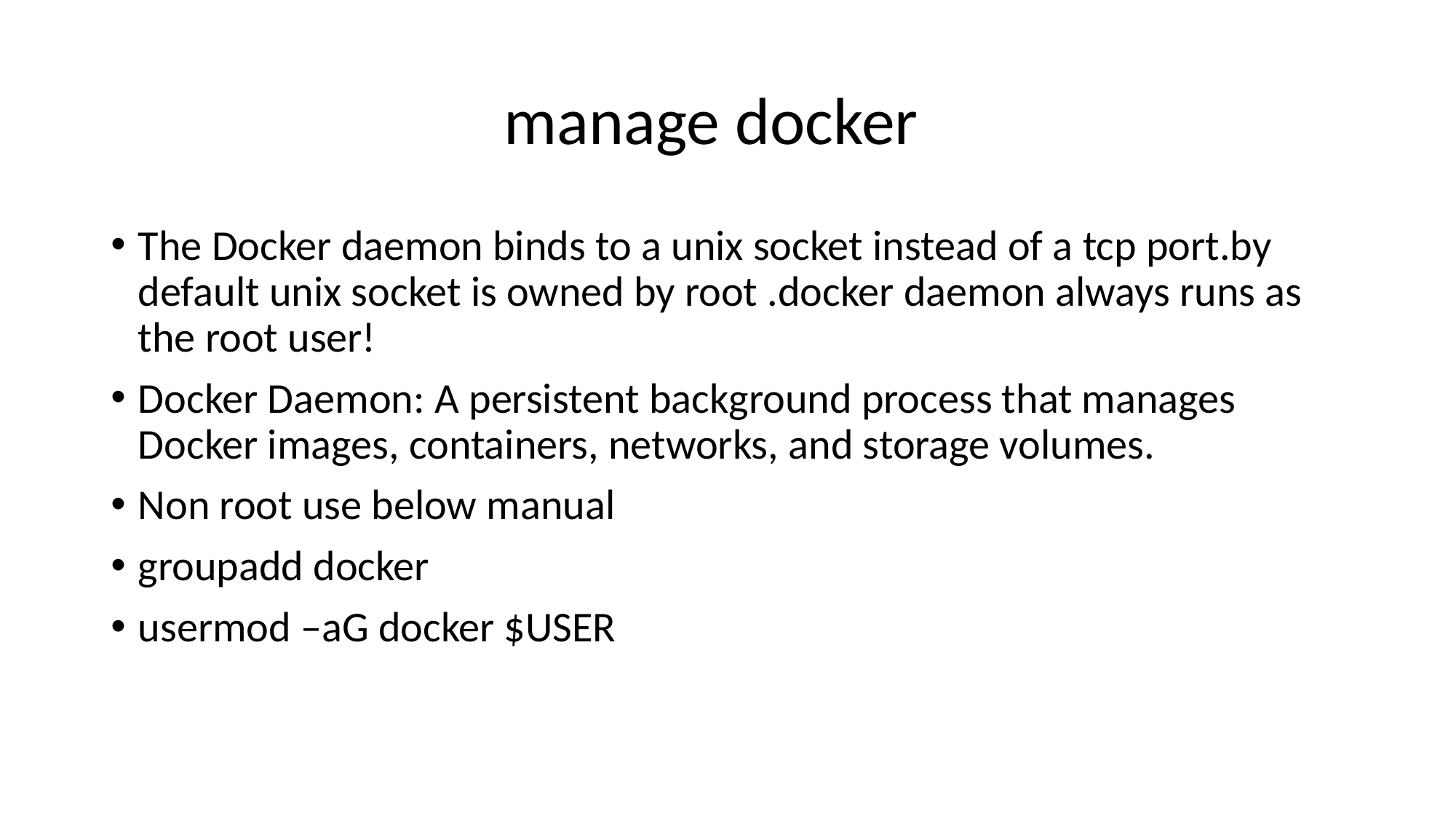

# manage docker
The Docker daemon binds to a unix socket instead of a tcp port.by default unix socket is owned by root .docker daemon always runs as the root user!
Docker Daemon: A persistent background process that manages Docker images, containers, networks, and storage volumes.
Non root use below manual
groupadd docker
usermod –aG docker $USER